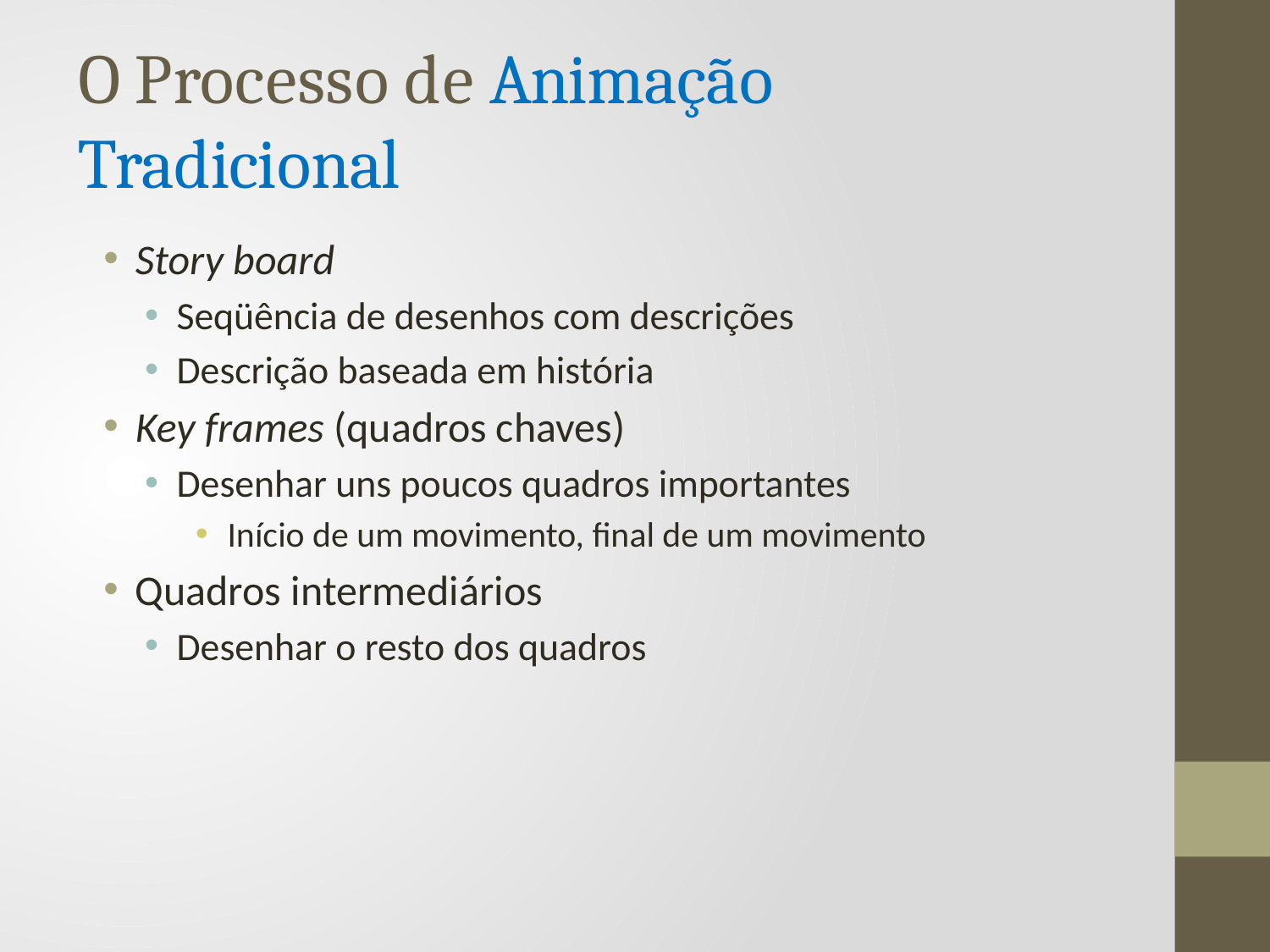

# O Processo de Animação Tradicional
Story board
Seqüência de desenhos com descrições
Descrição baseada em história
Key frames (quadros chaves)
Desenhar uns poucos quadros importantes
Início de um movimento, final de um movimento
Quadros intermediários
Desenhar o resto dos quadros